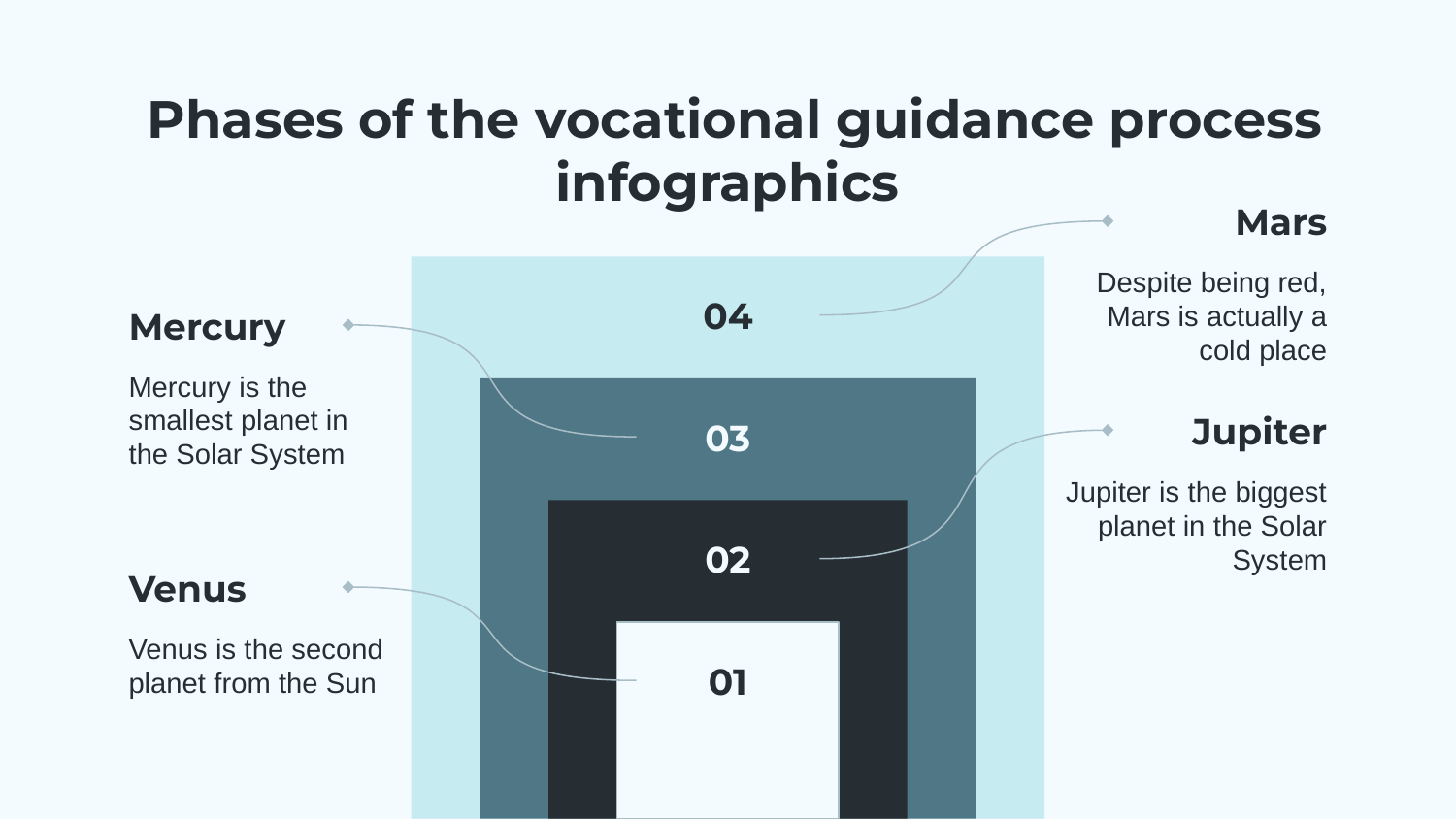

# Phases of the vocational guidance process infographics
Mars
Despite being red, Mars is actually a cold place

04
Mercury
Mercury is the smallest planet in the Solar System

03
Jupiter
Jupiter is the biggest planet in the Solar System

02
Venus
Venus is the second planet from the Sun

01